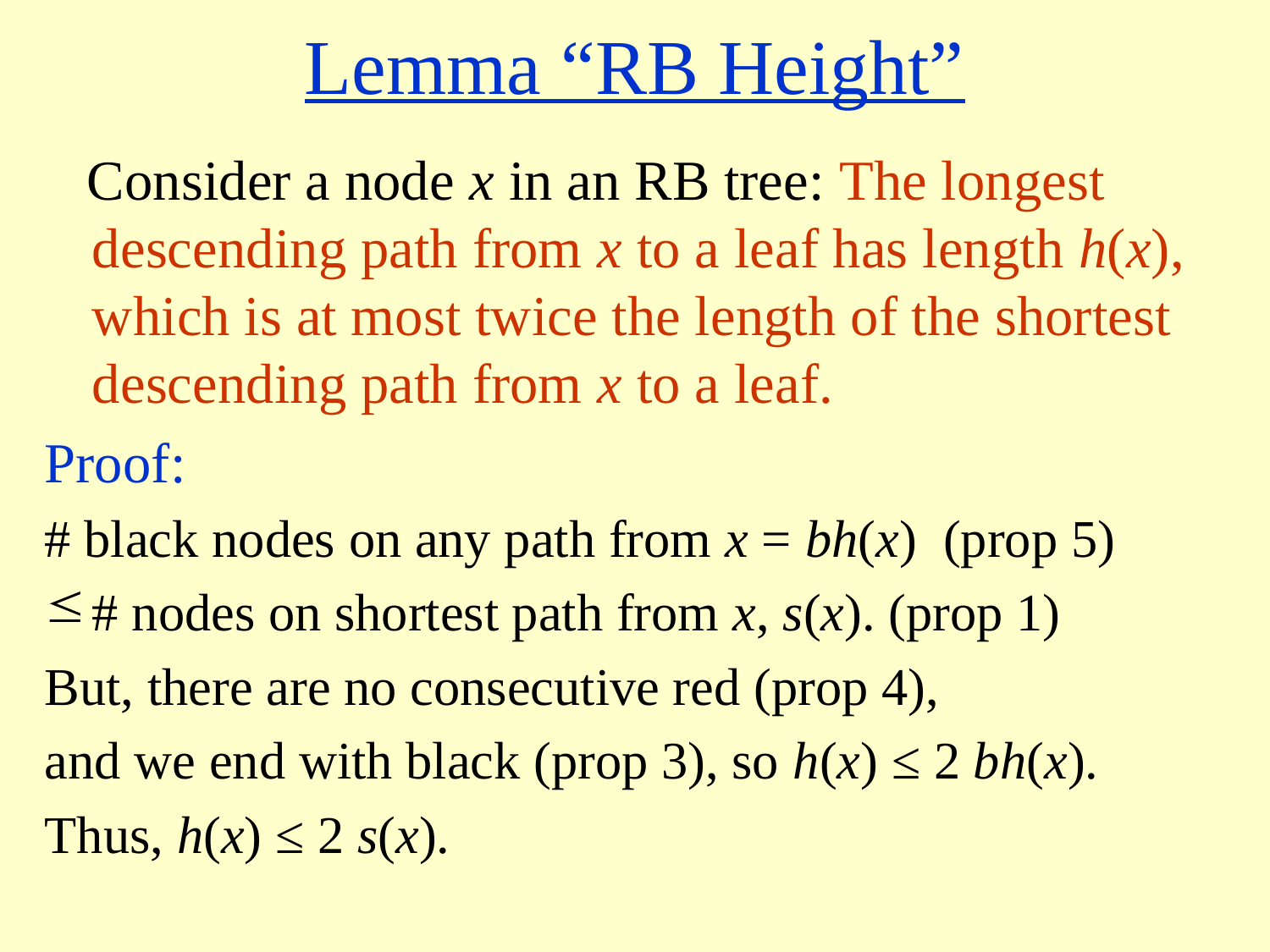

# Lemma “RB Height”
   Consider a node x in an RB tree: The longest descending path from x to a leaf has length h(x),  which is at most twice the length of the shortest descending path from x to a leaf.
Proof:
# black nodes on any path from x = bh(x)  (prop 5)
# nodes on shortest path from x, s(x). (prop 1)
But, there are no consecutive red (prop 4),
and we end with black (prop 3), so h(x) ≤ 2 bh(x).
Thus, h(x) ≤ 2 s(x).